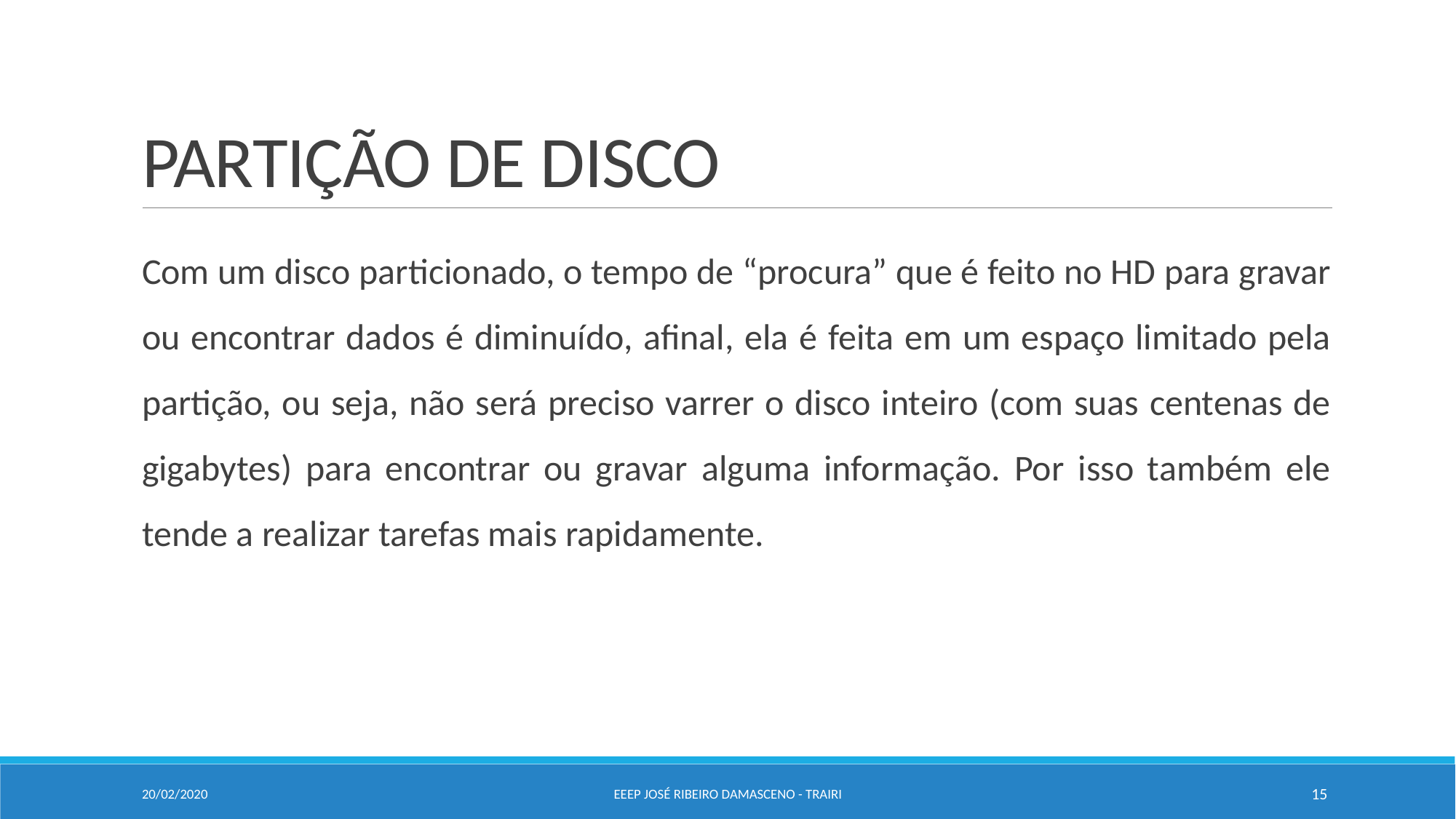

# PARTIÇÃO DE DISCO
Com um disco particionado, o tempo de “procura” que é feito no HD para gravar ou encontrar dados é diminuído, afinal, ela é feita em um espaço limitado pela partição, ou seja, não será preciso varrer o disco inteiro (com suas centenas de gigabytes) para encontrar ou gravar alguma informação. Por isso também ele tende a realizar tarefas mais rapidamente.
20/02/2020
EEEP JOSÉ RIBEIRO DAMASCENO - TRAIRI
15